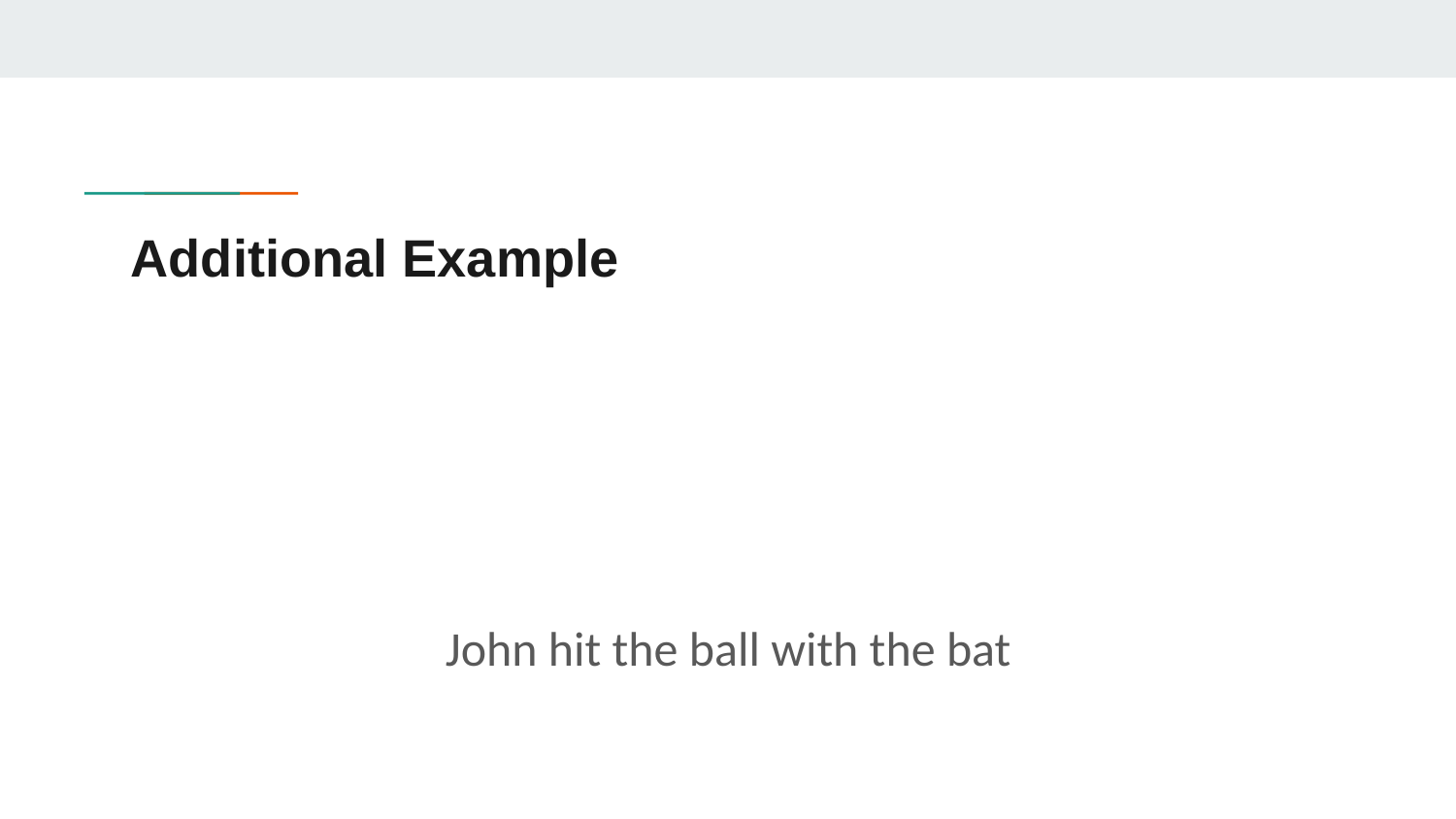

# Additional Example
John hit the ball with the bat